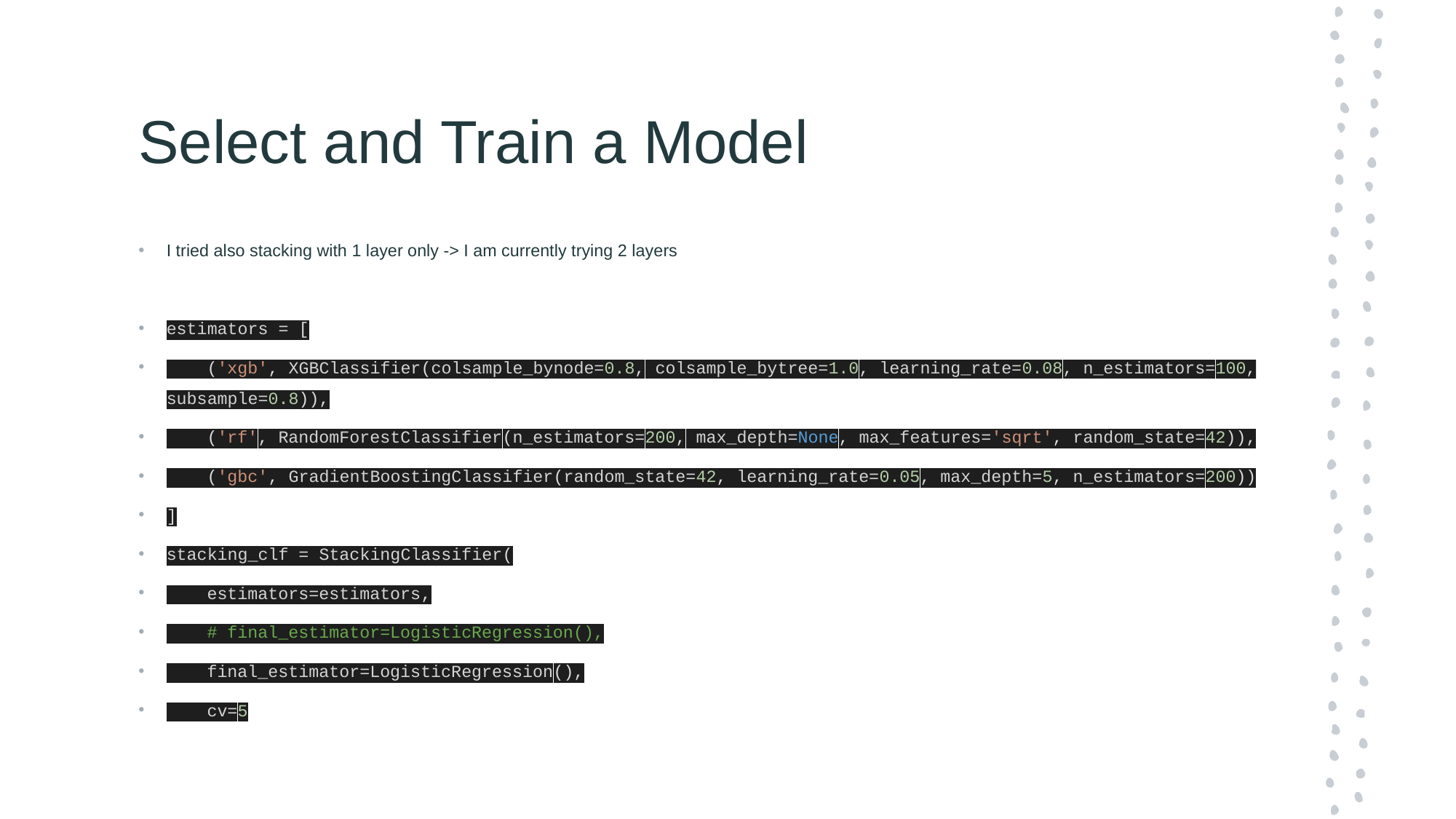

# Select and Train a Model
I tried also stacking with 1 layer only -> I am currently trying 2 layers

estimators = [
    ('xgb', XGBClassifier(colsample_bynode=0.8, colsample_bytree=1.0, learning_rate=0.08, n_estimators=100, subsample=0.8)),
    ('rf', RandomForestClassifier(n_estimators=200, max_depth=None, max_features='sqrt', random_state=42)),
    ('gbc', GradientBoostingClassifier(random_state=42, learning_rate=0.05, max_depth=5, n_estimators=200))
]
stacking_clf = StackingClassifier(
    estimators=estimators,
    # final_estimator=LogisticRegression(),
    final_estimator=LogisticRegression(),
    cv=5